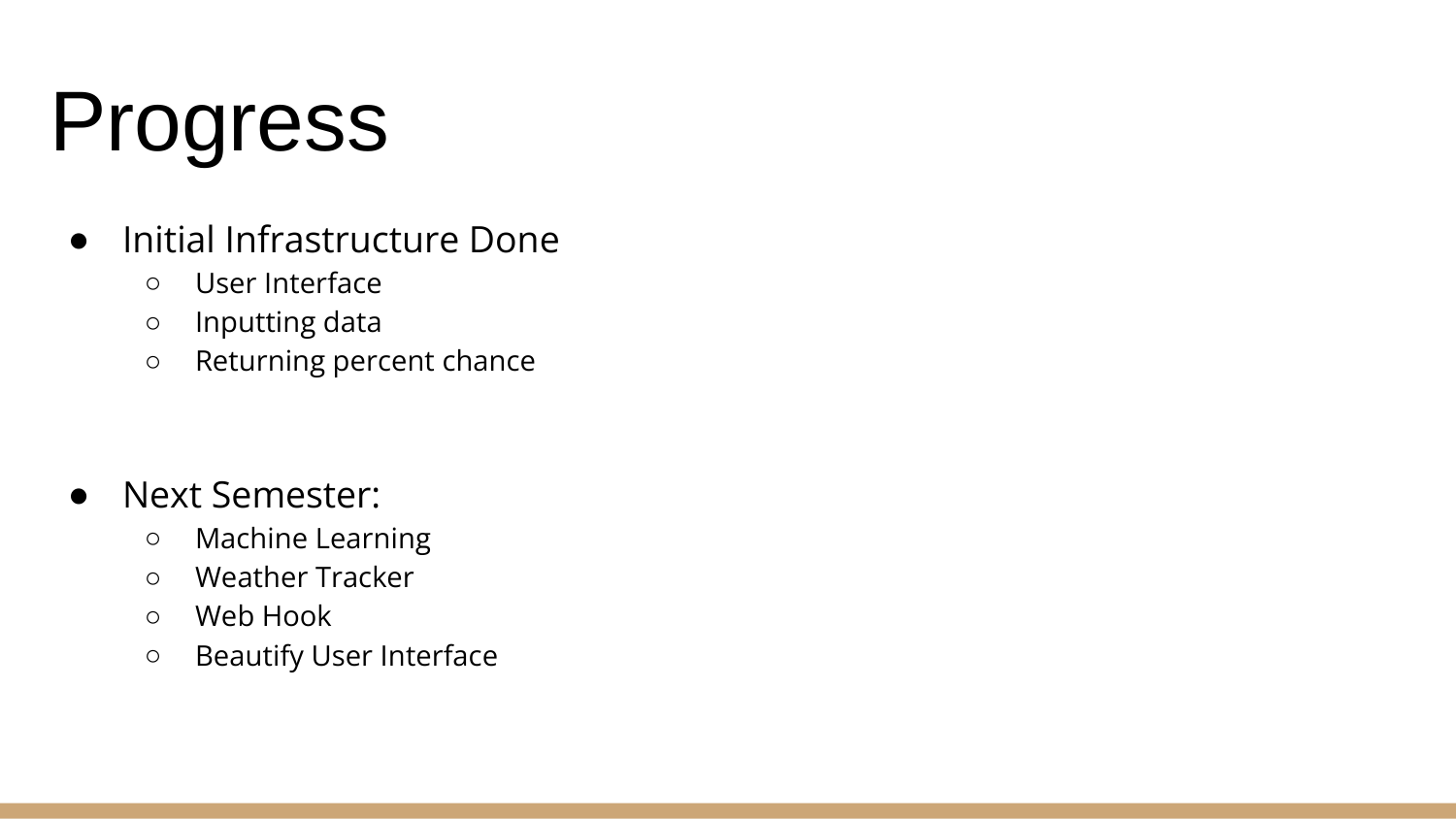

# Progress
Initial Infrastructure Done
User Interface
Inputting data
Returning percent chance

Next Semester:
Machine Learning
Weather Tracker
Web Hook
Beautify User Interface